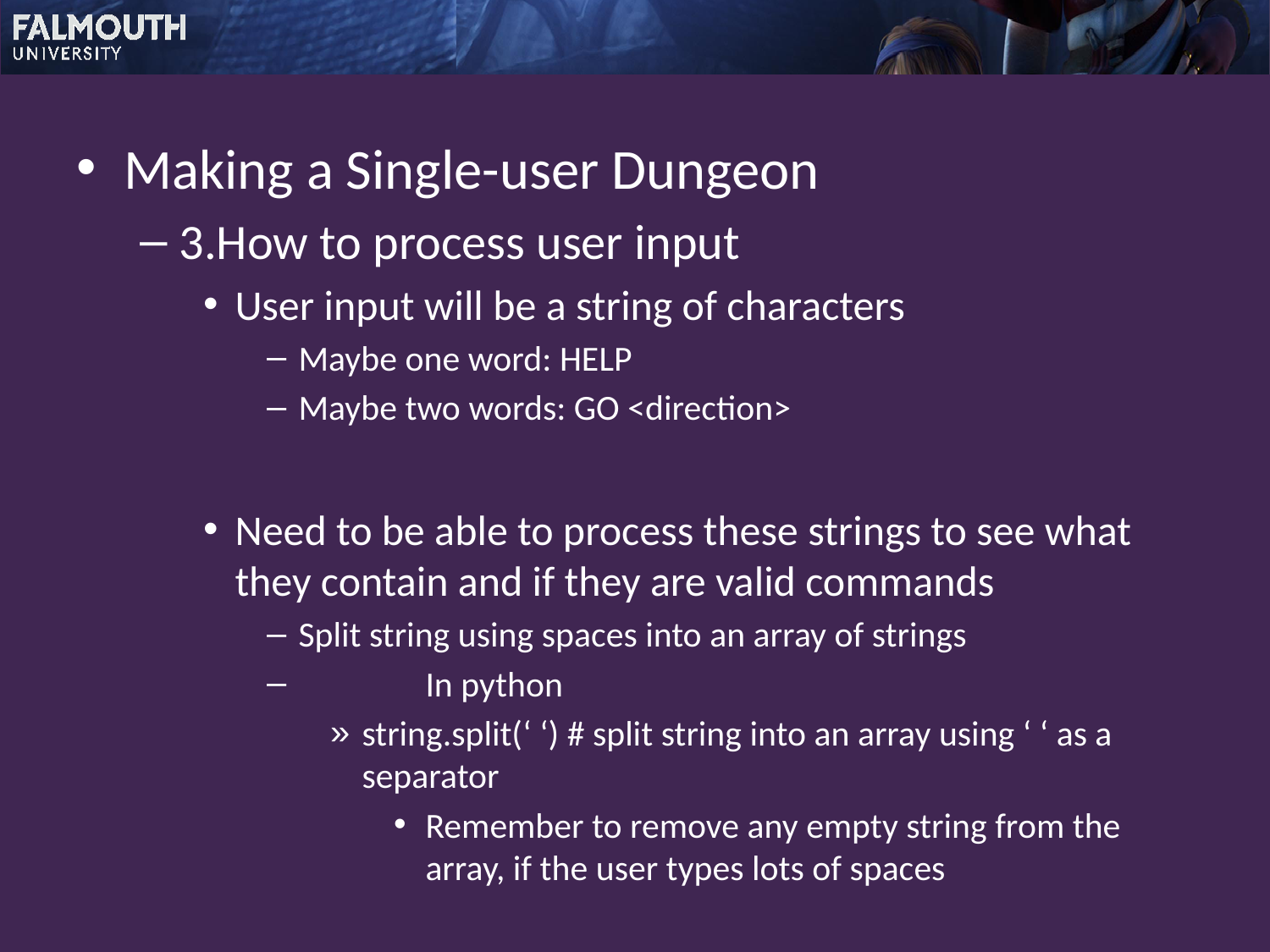

Making a Single-user Dungeon
3.How to process user input
User input will be a string of characters
Maybe one word: HELP
Maybe two words: GO <direction>

Need to be able to process these strings to see what they contain and if they are valid commands
Split string using spaces into an array of strings
 	In python
string.split(‘ ‘) # split string into an array using ‘ ‘ as a separator
Remember to remove any empty string from the array, if the user types lots of spaces